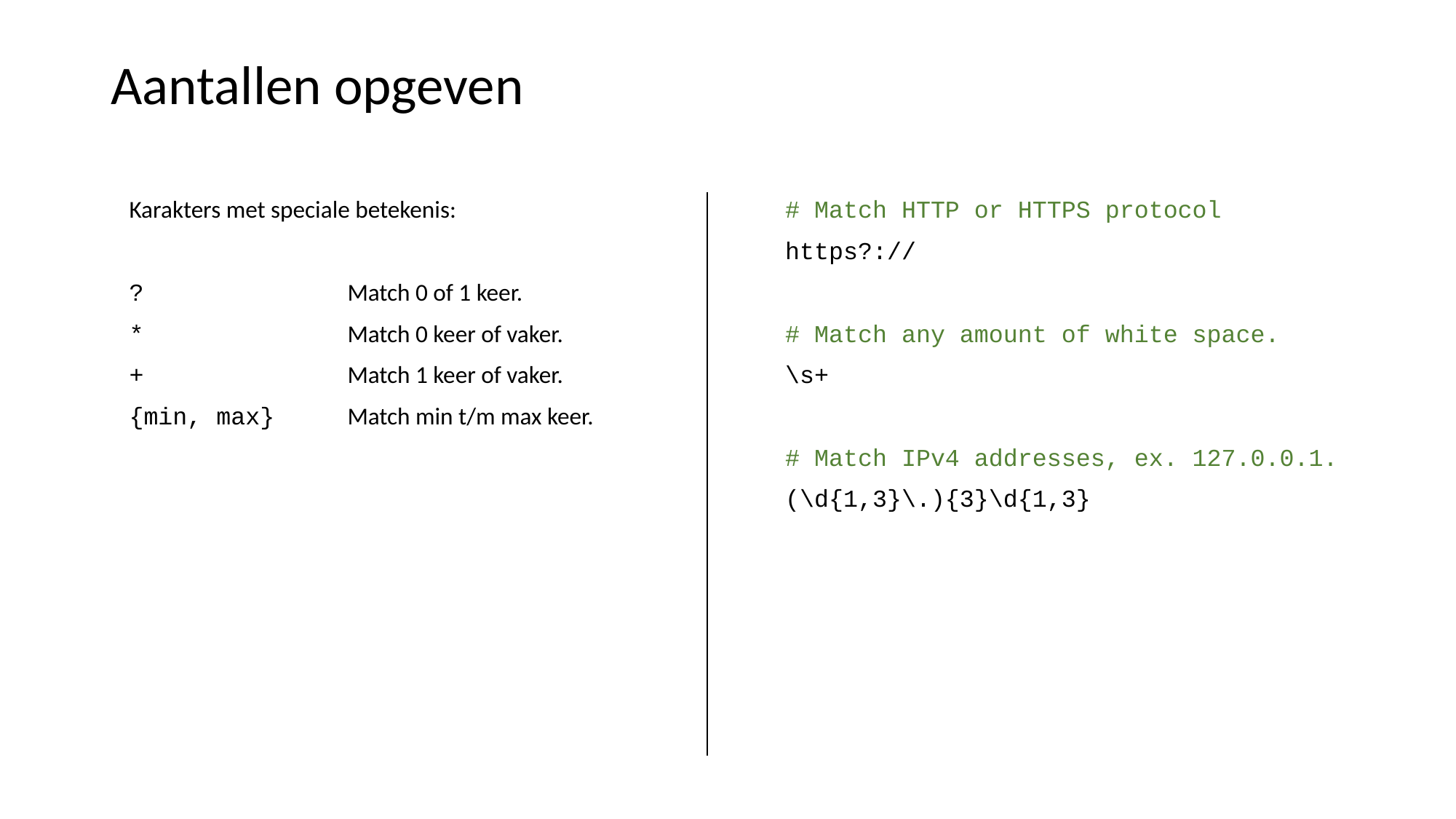

# Aantallen opgeven
Karakters met speciale betekenis:

?		Match 0 of 1 keer.
*		Match 0 keer of vaker.
+		Match 1 keer of vaker.
{min, max}	Match min t/m max keer.

# Match HTTP or HTTPS protocol
https?://

# Match any amount of white space.
\s+

# Match IPv4 addresses, ex. 127.0.0.1.
(\d{1,3}\.){3}\d{1,3}